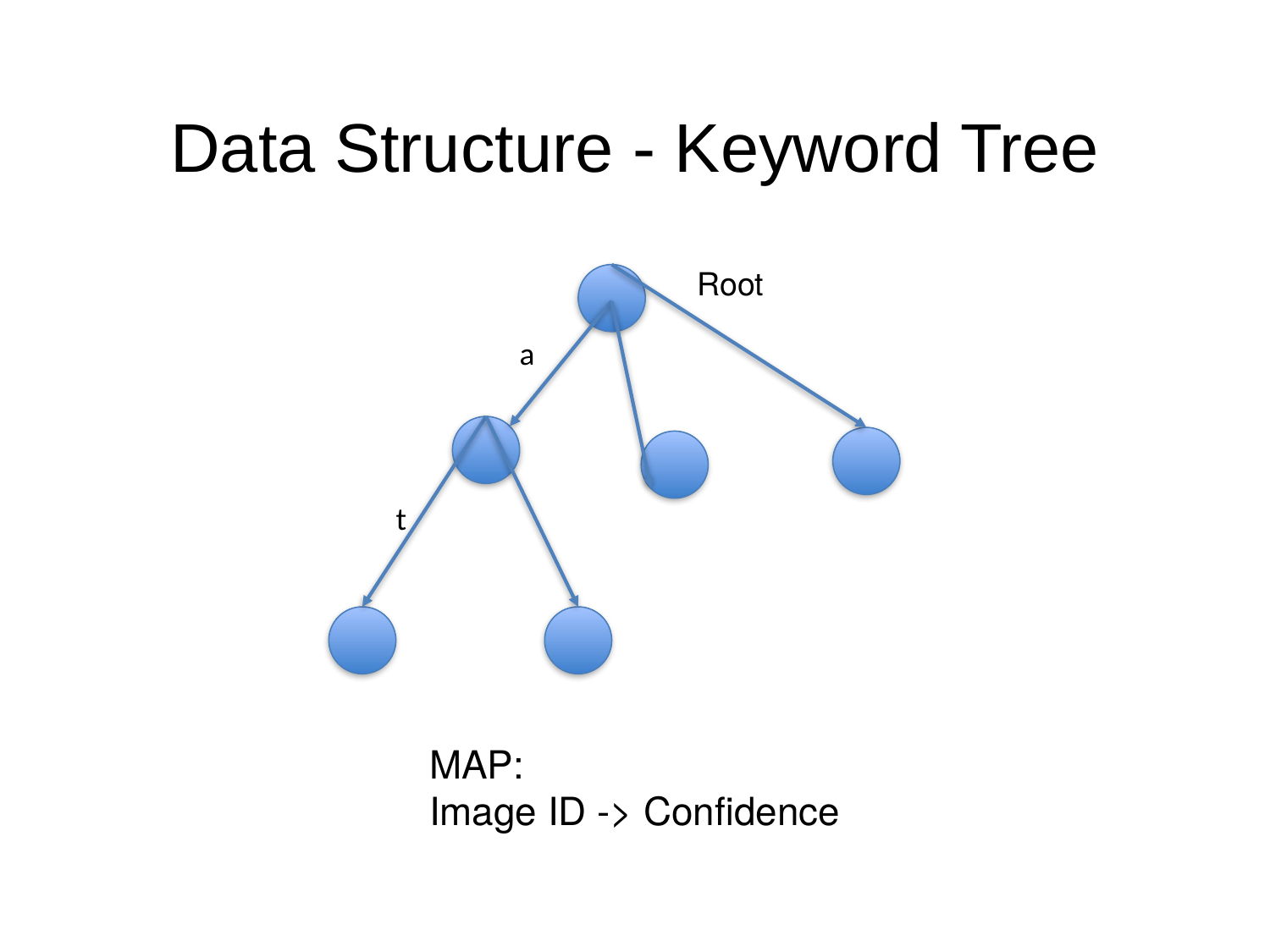

Data Structure - Keyword Tree
Root

a

t

MAP:
Image ID -> Confidence
5